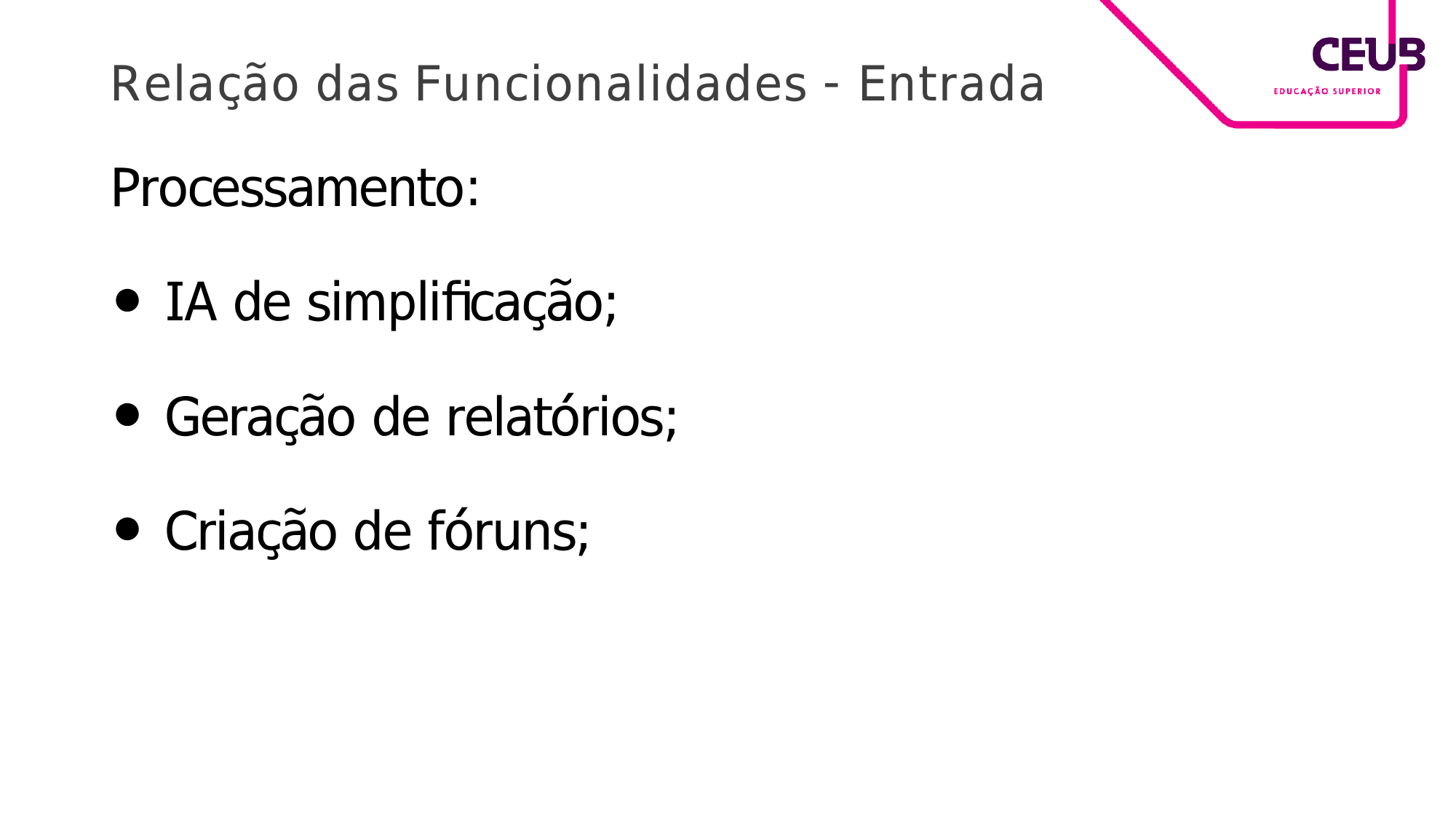

# Relação das Funcionalidades - Entrada
Processamento:

IA de simplificação;

Geração de relatórios;

Criação de fóruns;